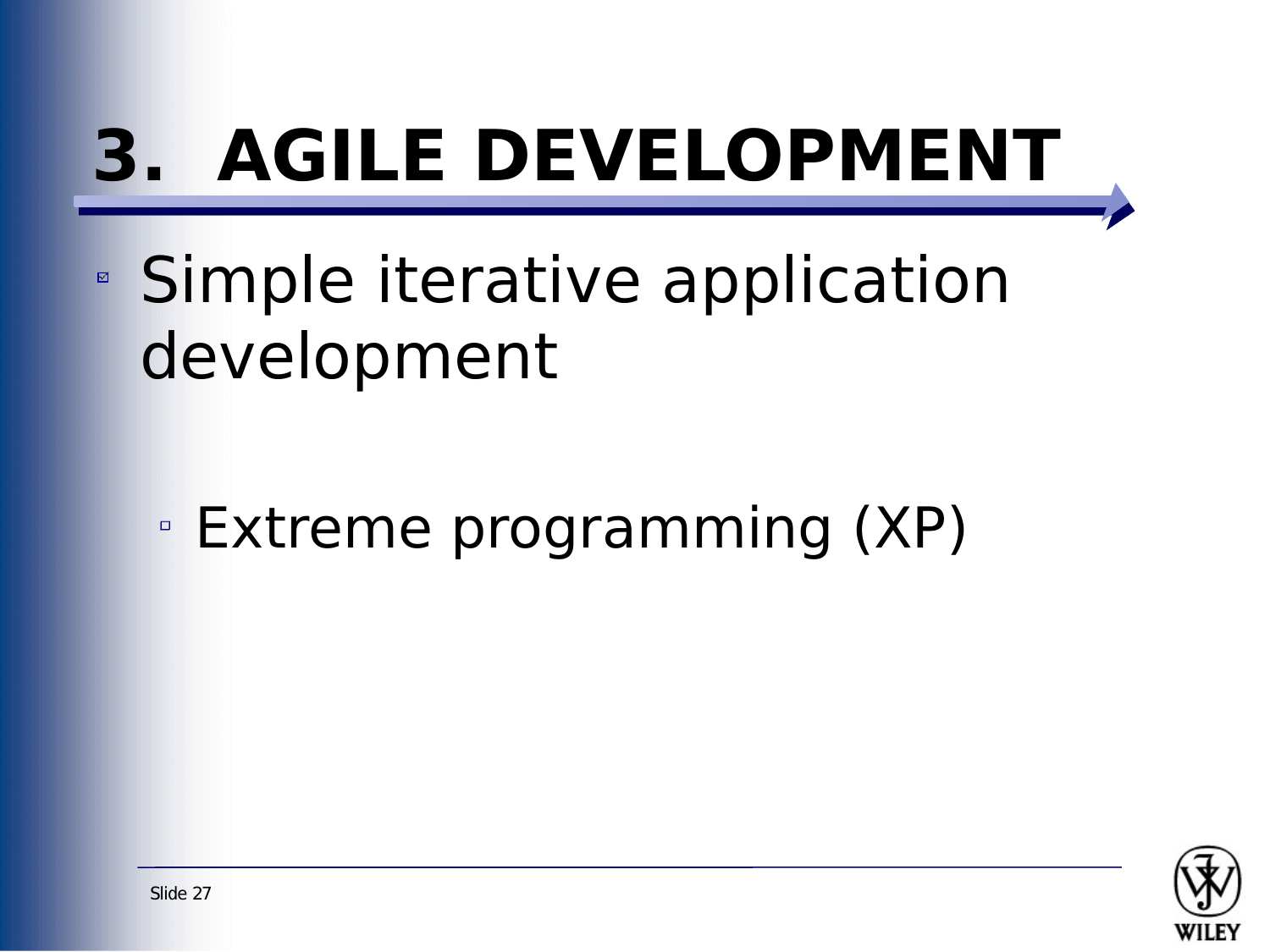

Simple iterative application development

Extreme programming (XP)
# 3.  AGILE DEVELOPMENT
Slide 27